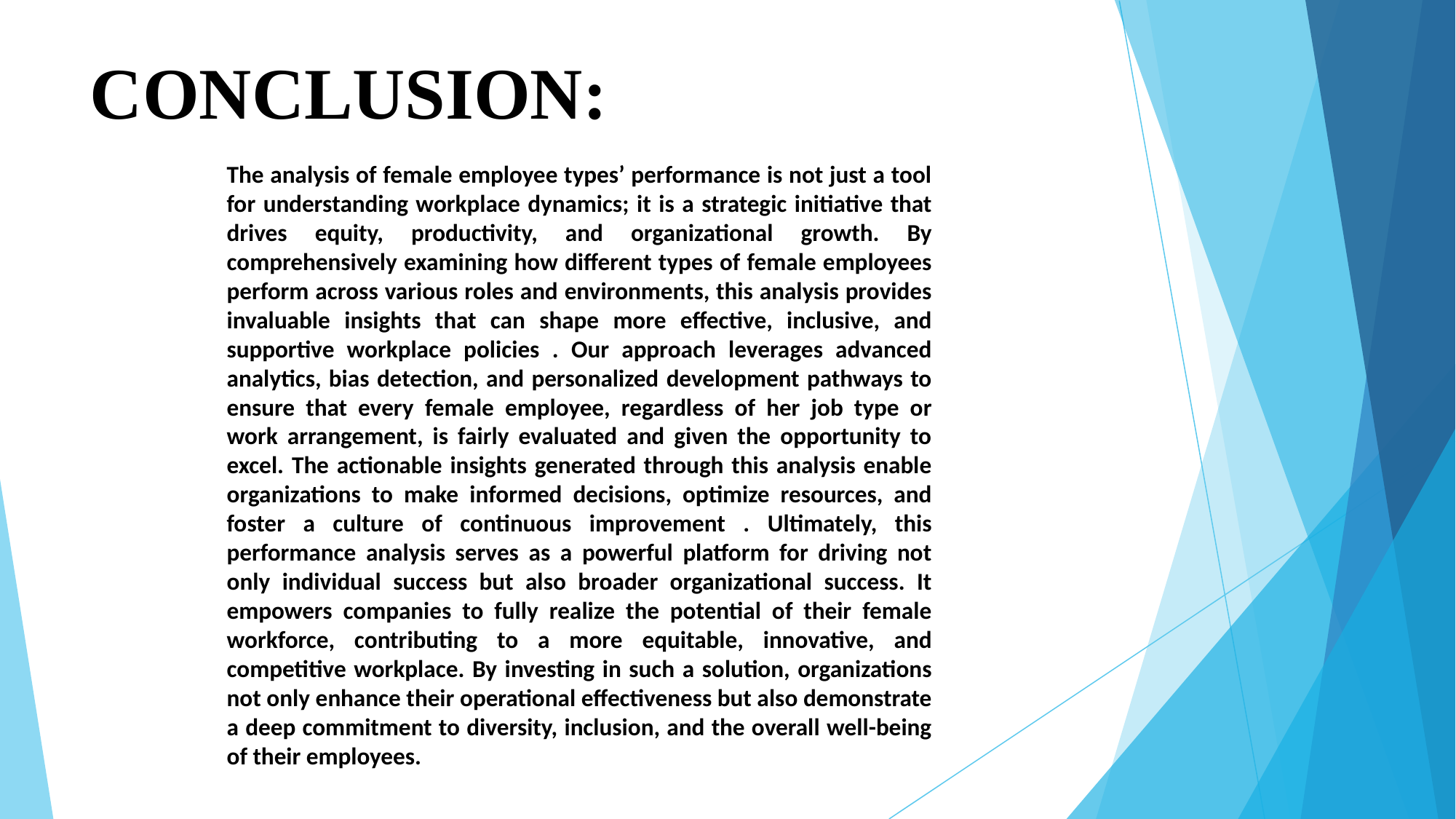

# CONCLUSION:
The analysis of female employee types’ performance is not just a tool for understanding workplace dynamics; it is a strategic initiative that drives equity, productivity, and organizational growth. By comprehensively examining how different types of female employees perform across various roles and environments, this analysis provides invaluable insights that can shape more effective, inclusive, and supportive workplace policies . Our approach leverages advanced analytics, bias detection, and personalized development pathways to ensure that every female employee, regardless of her job type or work arrangement, is fairly evaluated and given the opportunity to excel. The actionable insights generated through this analysis enable organizations to make informed decisions, optimize resources, and foster a culture of continuous improvement . Ultimately, this performance analysis serves as a powerful platform for driving not only individual success but also broader organizational success. It empowers companies to fully realize the potential of their female workforce, contributing to a more equitable, innovative, and competitive workplace. By investing in such a solution, organizations not only enhance their operational effectiveness but also demonstrate a deep commitment to diversity, inclusion, and the overall well-being of their employees.